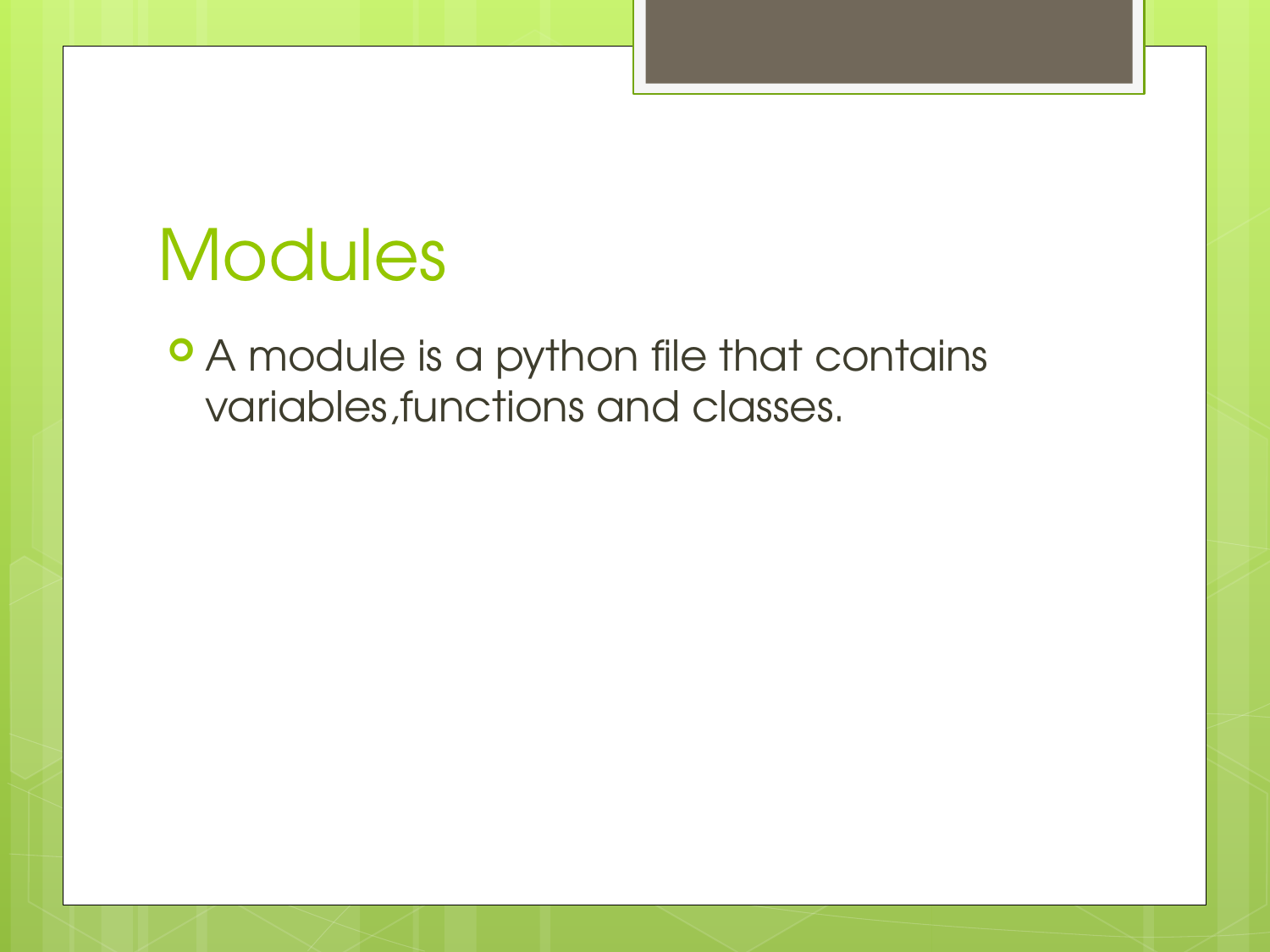

# Modules
A module is a python file that contains variables,functions and classes.